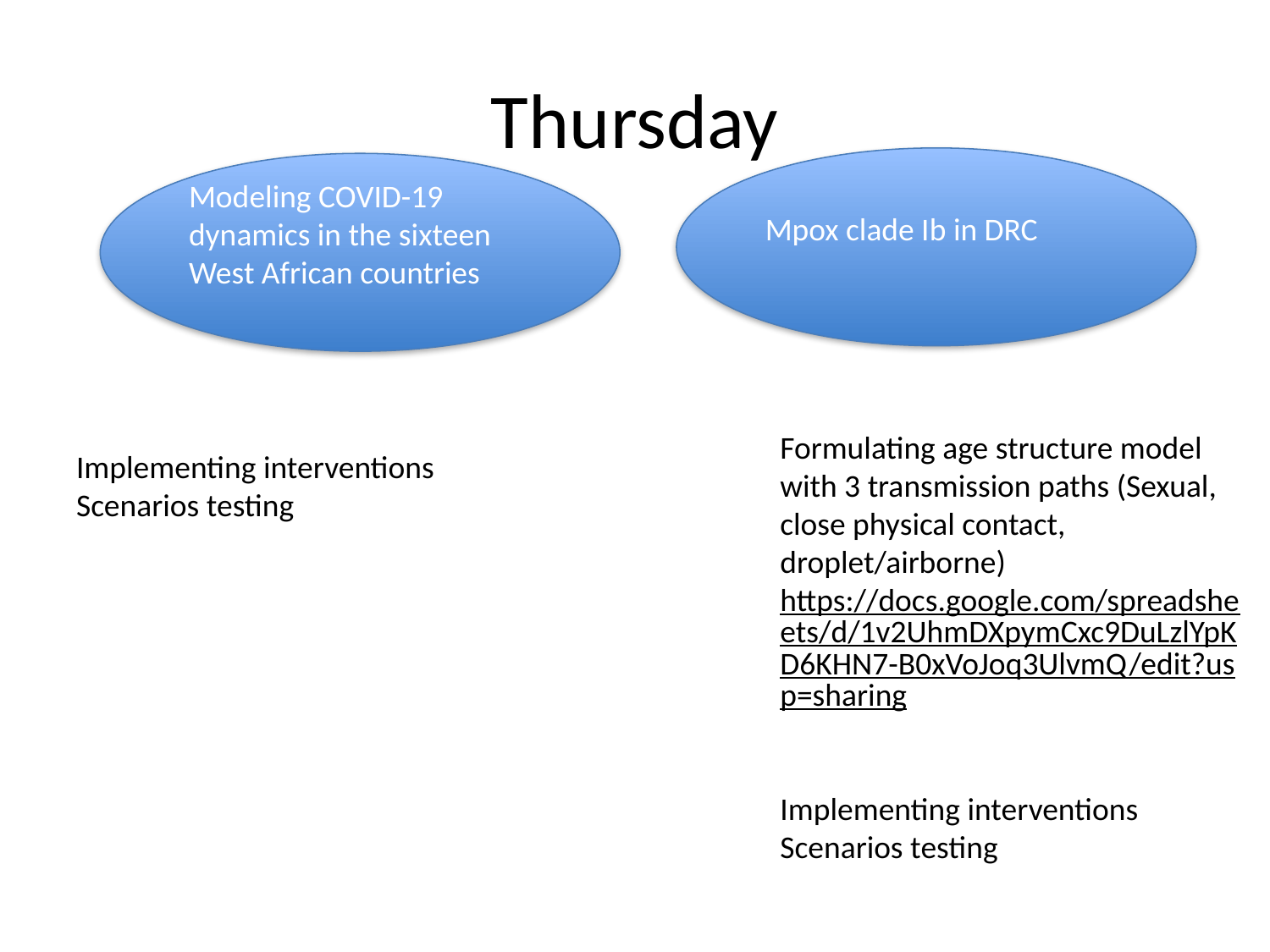

# Thursday

Mpox clade Ib in DRC

Modeling COVID-19 dynamics in the sixteen West African countries

Formulating age structure model with 3 transmission paths (Sexual, close physical contact, droplet/airborne)
https://docs.google.com/spreadsheets/d/1v2UhmDXpymCxc9DuLzlYpKD6KHN7-B0xVoJoq3UlvmQ/edit?usp=sharing

Implementing interventions
Scenarios testing

Implementing interventions
Scenarios testing